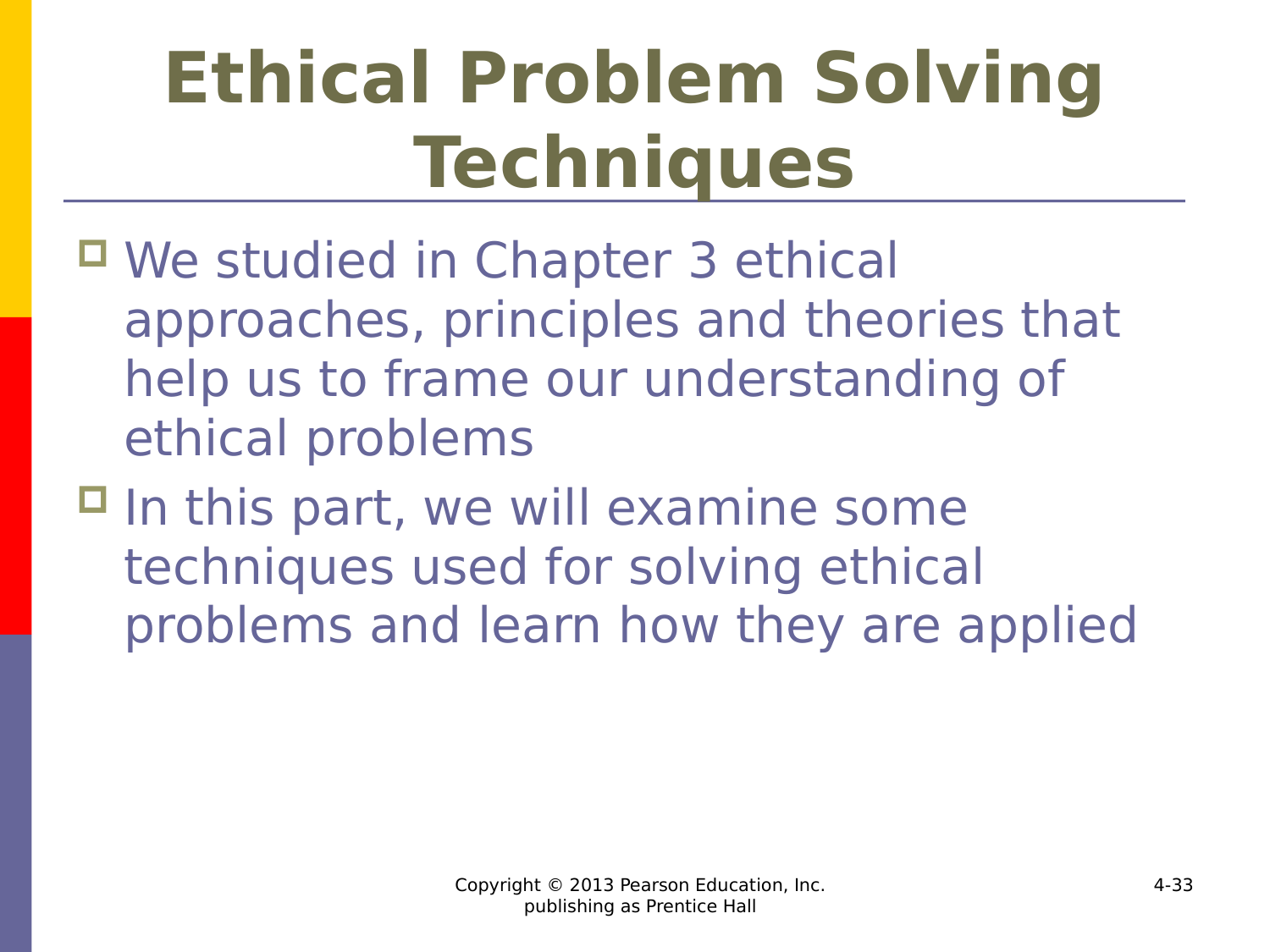

Ethical Problem Solving Techniques
We studied in Chapter 3 ethical approaches, principles and theories that help us to frame our understanding of ethical problems
In this part, we will examine some techniques used for solving ethical problems and learn how they are applied
Copyright © 2013 Pearson Education, Inc. publishing as Prentice Hall
4-33